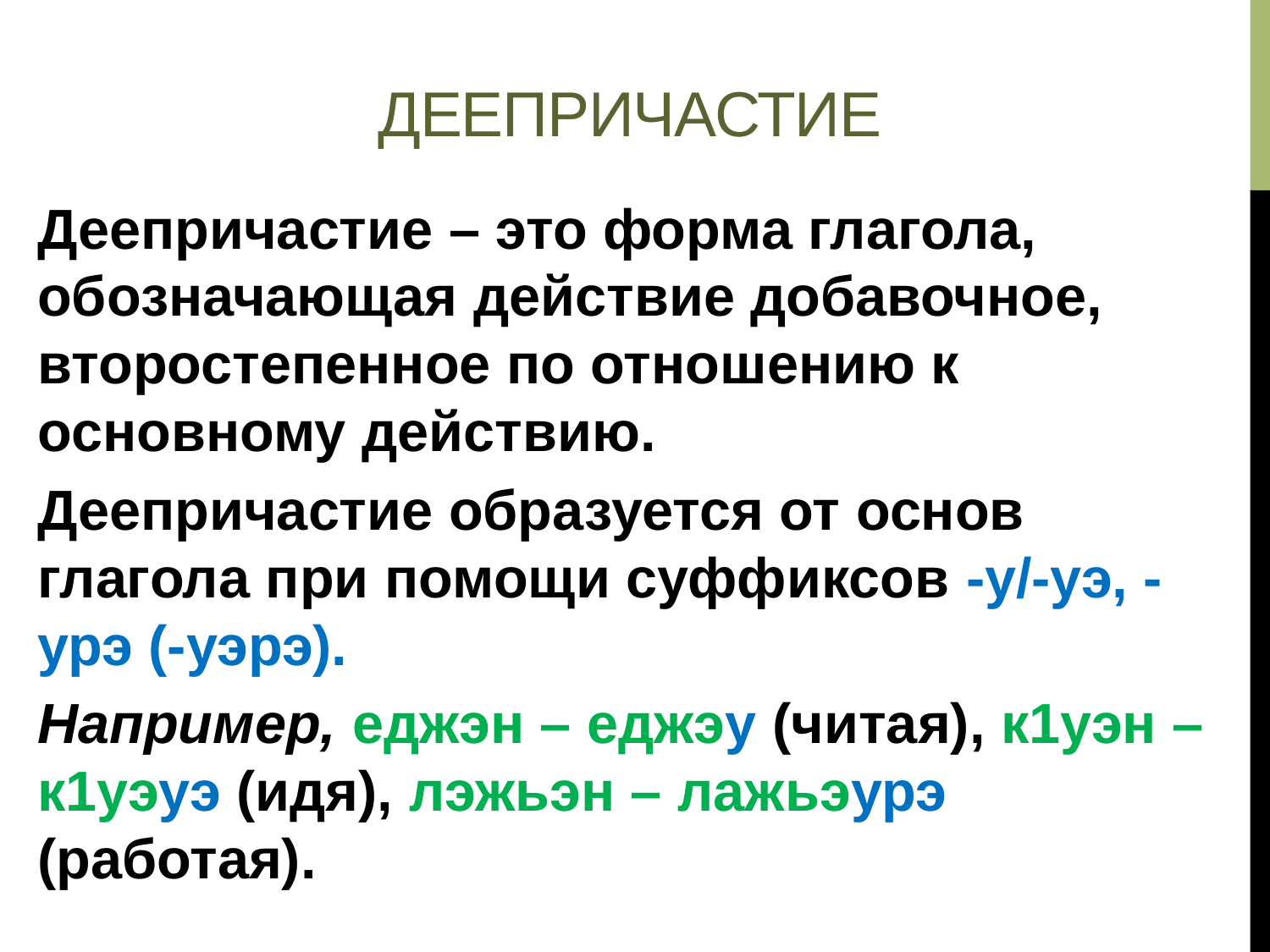

# Деепричастие
Деепричастие – это форма глагола, обозначающая действие добавочное, второстепенное по отношению к основному действию.
Деепричастие образуется от основ глагола при помощи суффиксов -у/-уэ, -урэ (-уэрэ).
Например, еджэн – еджэу (читая), к1уэн – к1уэуэ (идя), лэжьэн – лажьэурэ (работая).